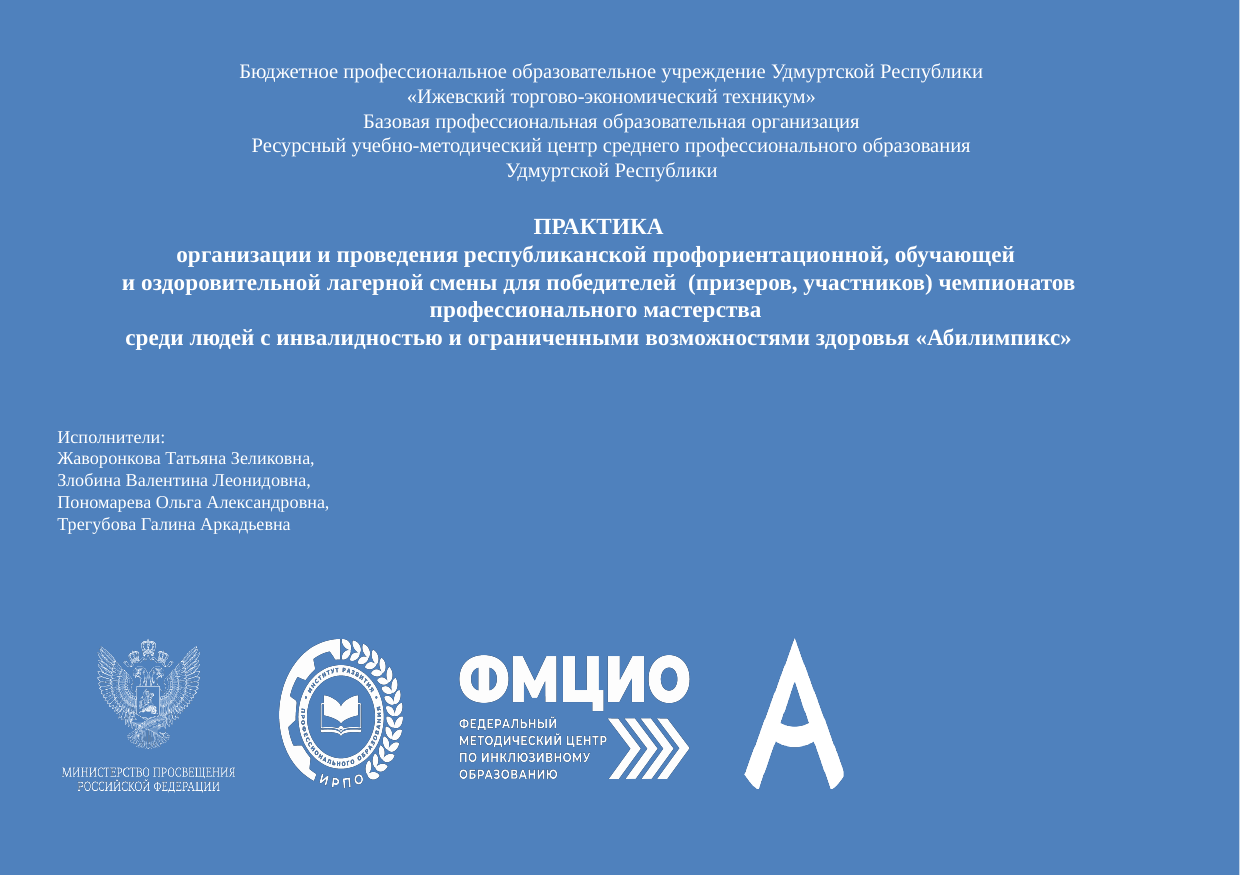

# Бюджетное профессиональное образовательное учреждение Удмуртской Республики «Ижевский торгово-экономический техникум» Базовая профессиональная образовательная организация Ресурсный учебно-методический центр среднего профессионального образования Удмуртской Республики
ПРАКТИКА
организации и проведения республиканской профориентационной, обучающей
и оздоровительной лагерной смены для победителей  (призеров, участников) чемпионатов профессионального мастерства
среди людей с инвалидностью и ограниченными возможностями здоровья «Абилимпикс»
Исполнители:
Жаворонкова Татьяна Зеликовна,
Злобина Валентина Леонидовна,
Пономарева Ольга Александровна,
Трегубова Галина Аркадьевна